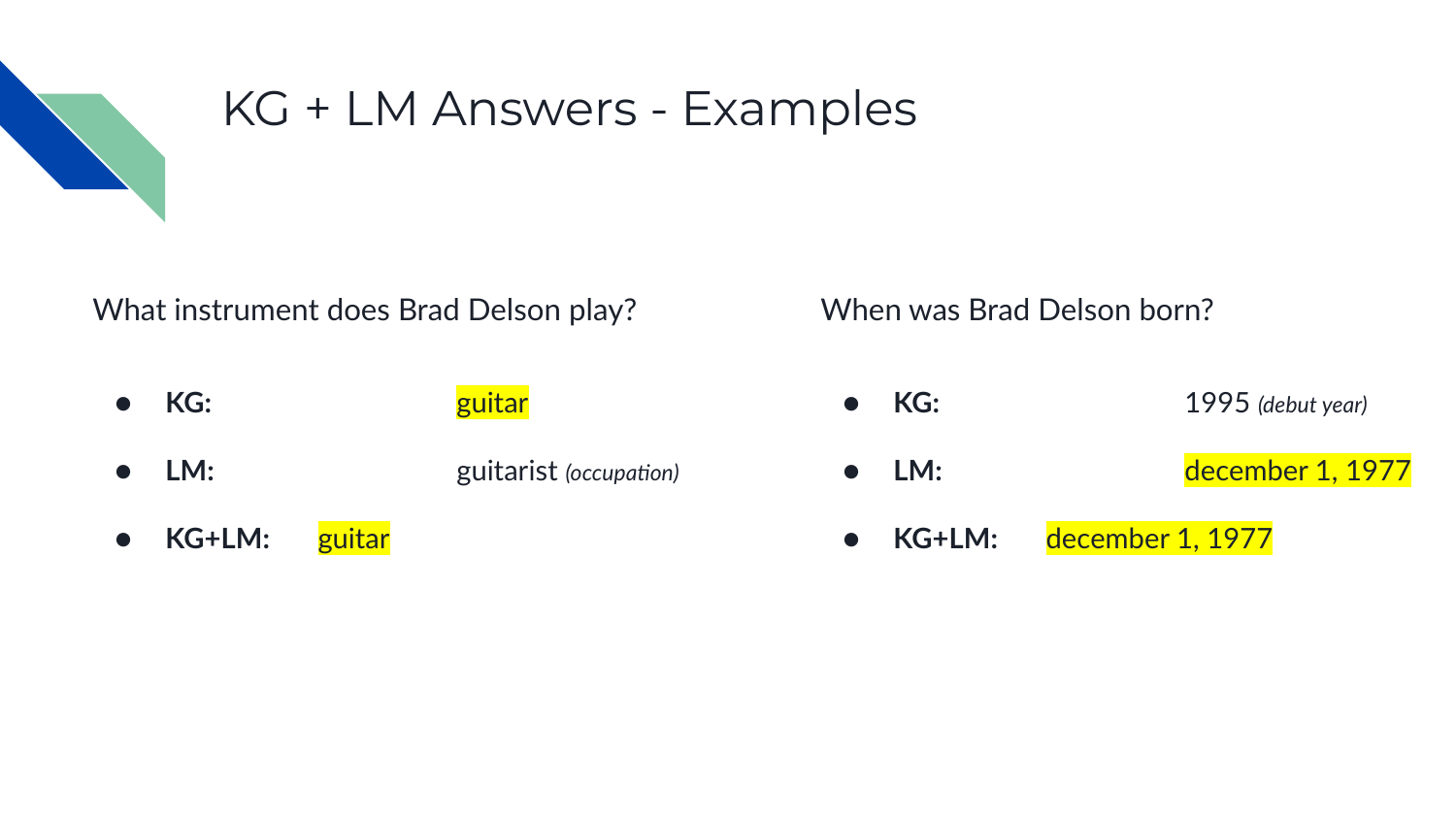

# KG + LM Answers - Examples
What instrument does Brad Delson play?
KG: 		guitar
LM: 		guitarist (occupation)
KG+LM:	 guitar
When was Brad Delson born?
KG: 		1995 (debut year)
LM: 		december 1, 1977
KG+LM:	 december 1, 1977